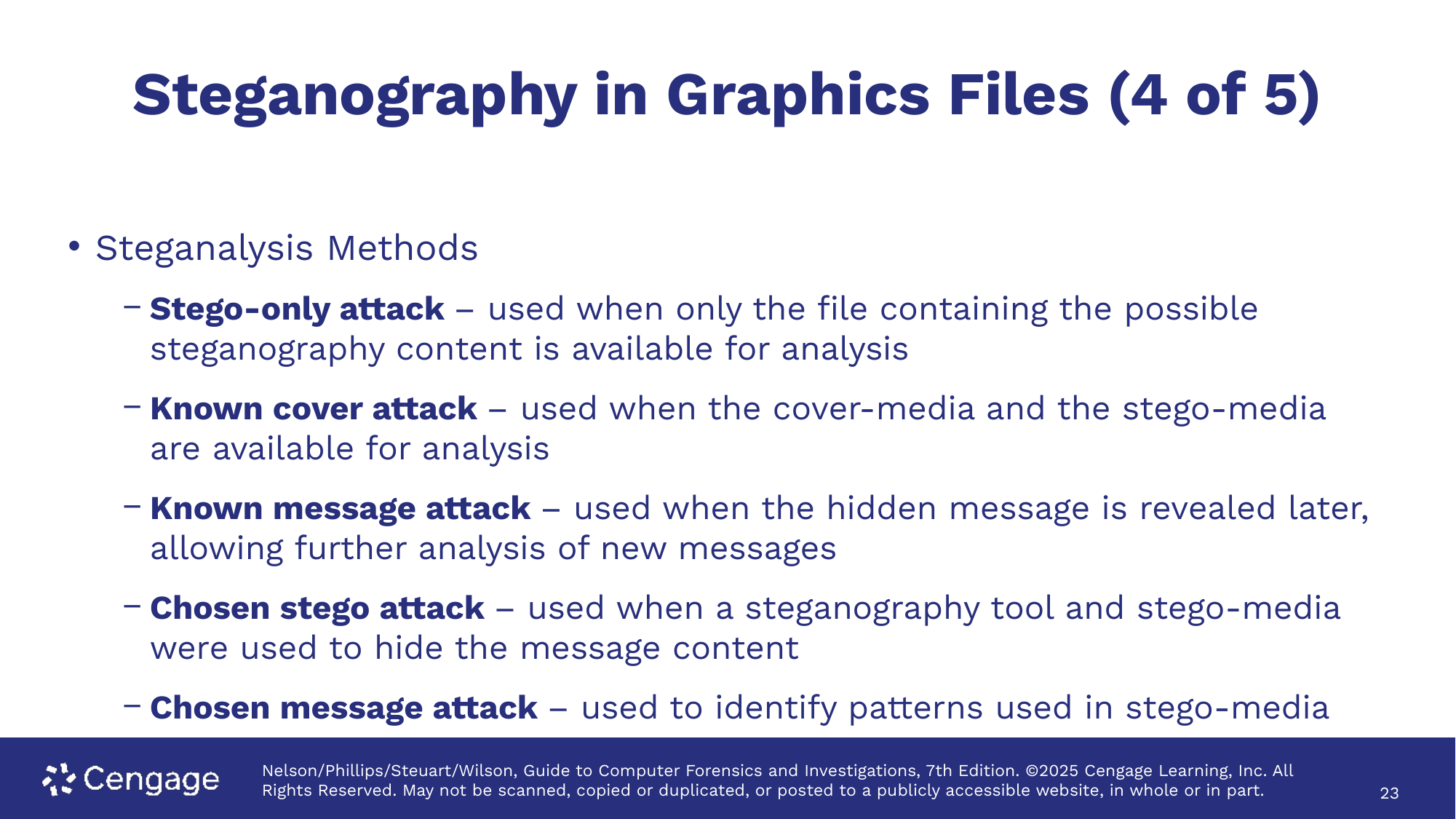

# Steganography in Graphics Files (4 of 5)
Steganalysis Methods
Stego-only attack – used when only the file containing the possible steganography content is available for analysis
Known cover attack – used when the cover-media and the stego-media are available for analysis
Known message attack – used when the hidden message is revealed later, allowing further analysis of new messages
Chosen stego attack – used when a steganography tool and stego-media were used to hide the message content
Chosen message attack – used to identify patterns used in stego-media